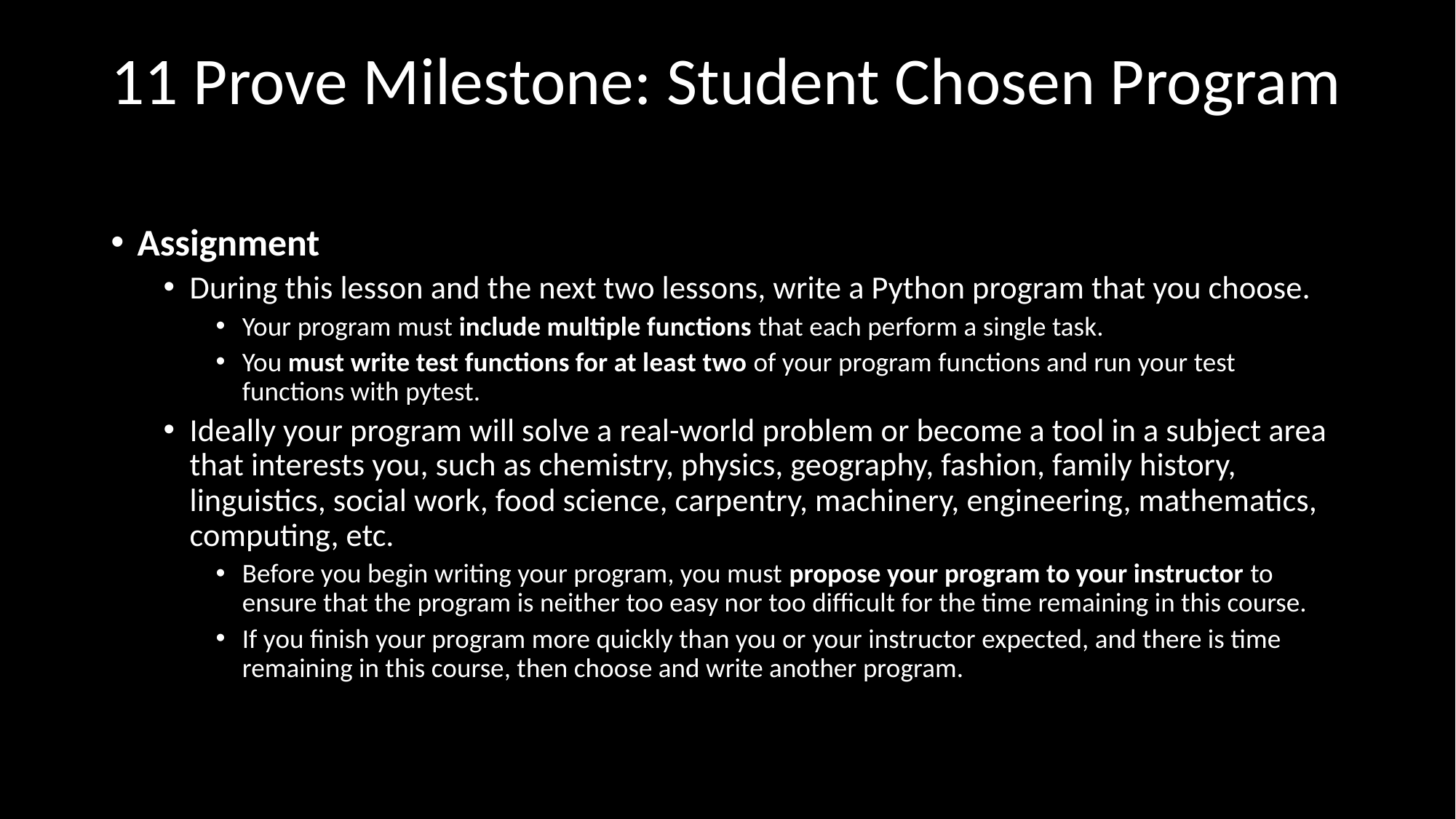

# 11 Prove Milestone: Student Chosen Program
Assignment
During this lesson and the next two lessons, write a Python program that you choose.
Your program must include multiple functions that each perform a single task.
You must write test functions for at least two of your program functions and run your test functions with pytest.
Ideally your program will solve a real-world problem or become a tool in a subject area that interests you, such as chemistry, physics, geography, fashion, family history, linguistics, social work, food science, carpentry, machinery, engineering, mathematics, computing, etc.
Before you begin writing your program, you must propose your program to your instructor to ensure that the program is neither too easy nor too difficult for the time remaining in this course.
If you finish your program more quickly than you or your instructor expected, and there is time remaining in this course, then choose and write another program.